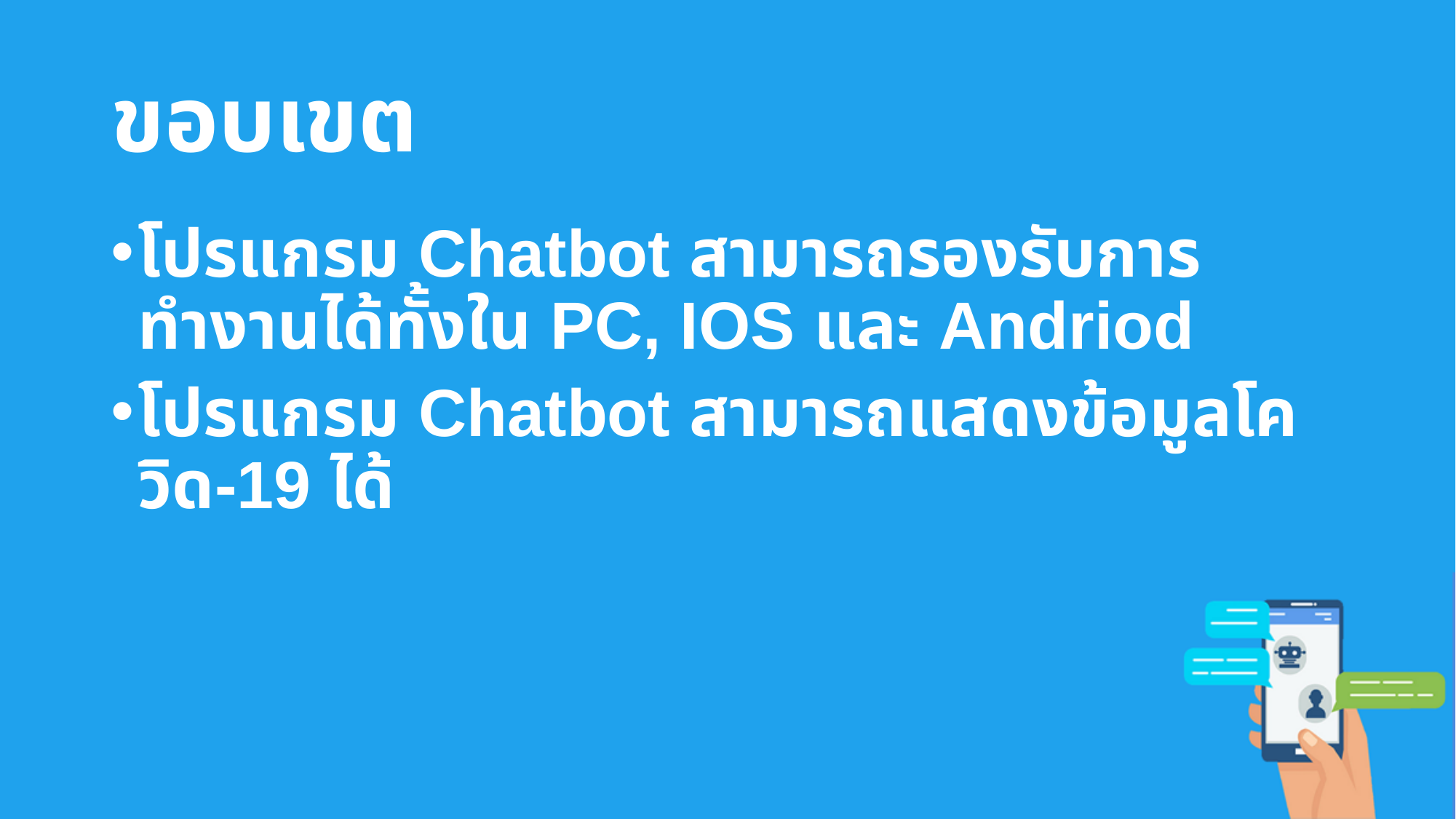

# ขอบเขต
โปรแกรม Chatbot สามารถรองรับการทำงานได้ทั้งใน PC, IOS และ Andriod
โปรแกรม Chatbot สามารถแสดงข้อมูลโควิด-19 ได้